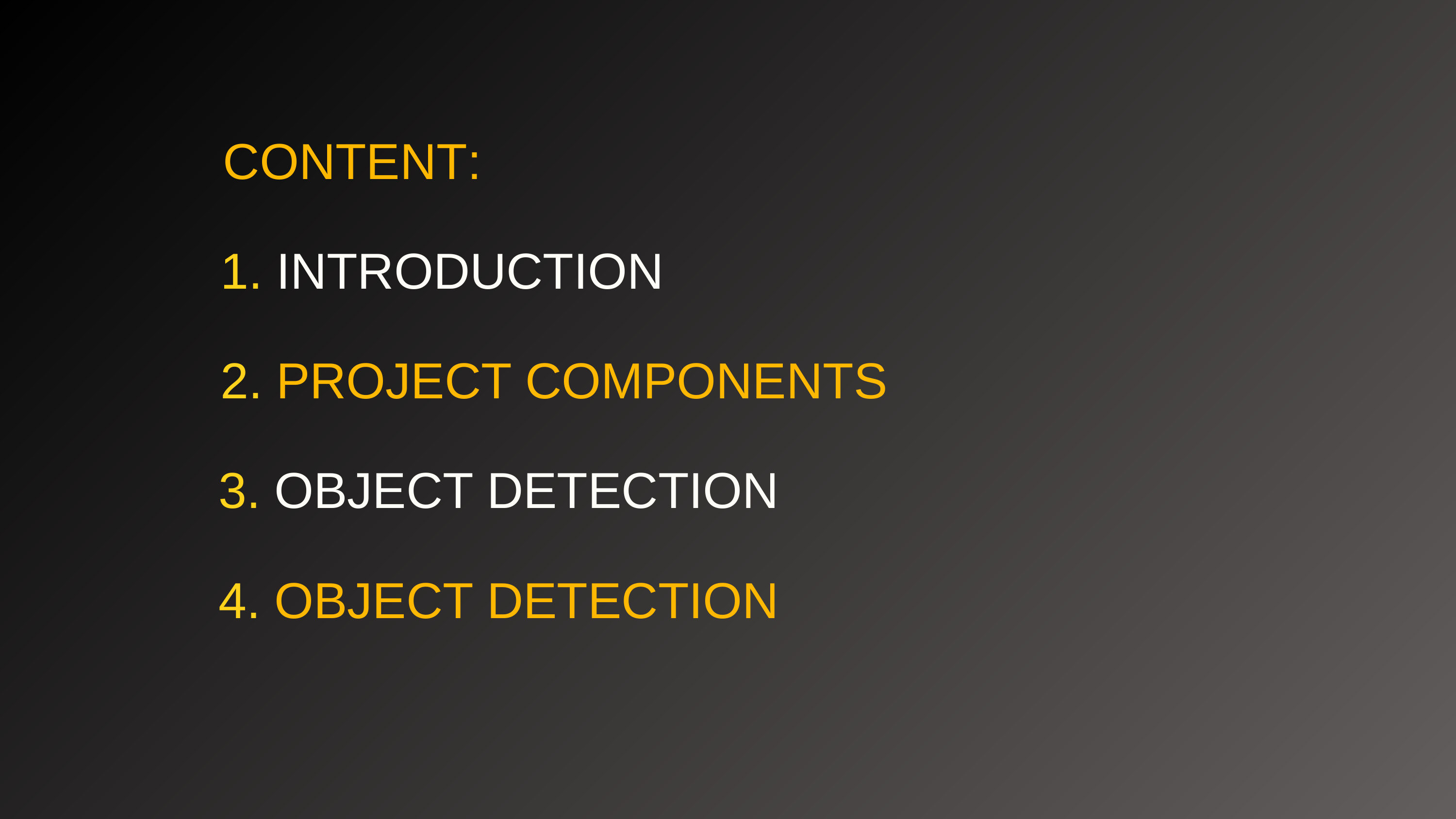

CONTENT:
1.
INTRODUCTION
2.
PROJECT COMPONENTS
3.
OBJECT DETECTION
4.
OBJECT DETECTION